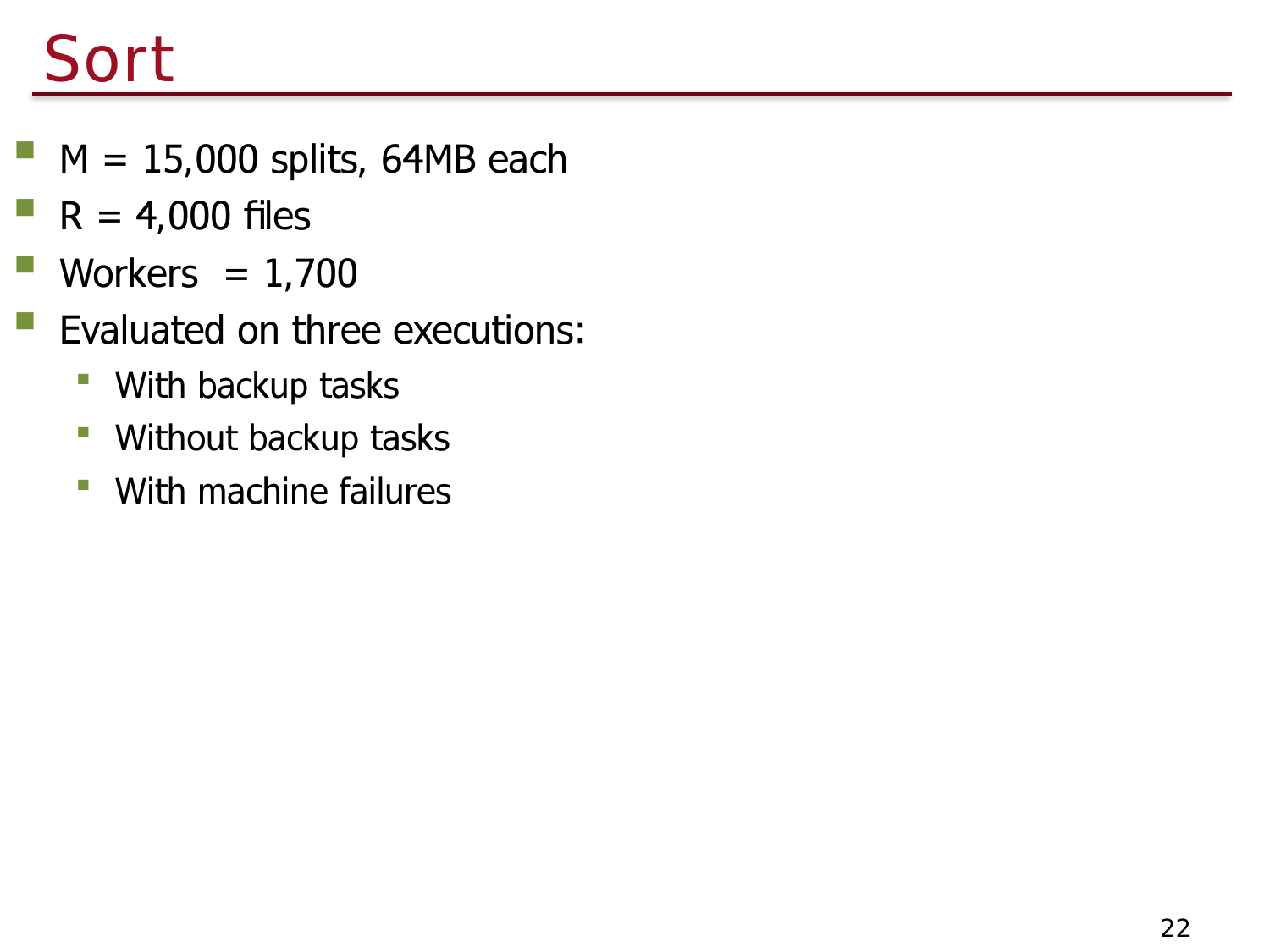

# Sort
M = 15,000 splits, 64MB each
R = 4,000 files
Workers  = 1,700
Evaluated on three executions:
With backup tasks
Without backup tasks
With machine failures
22